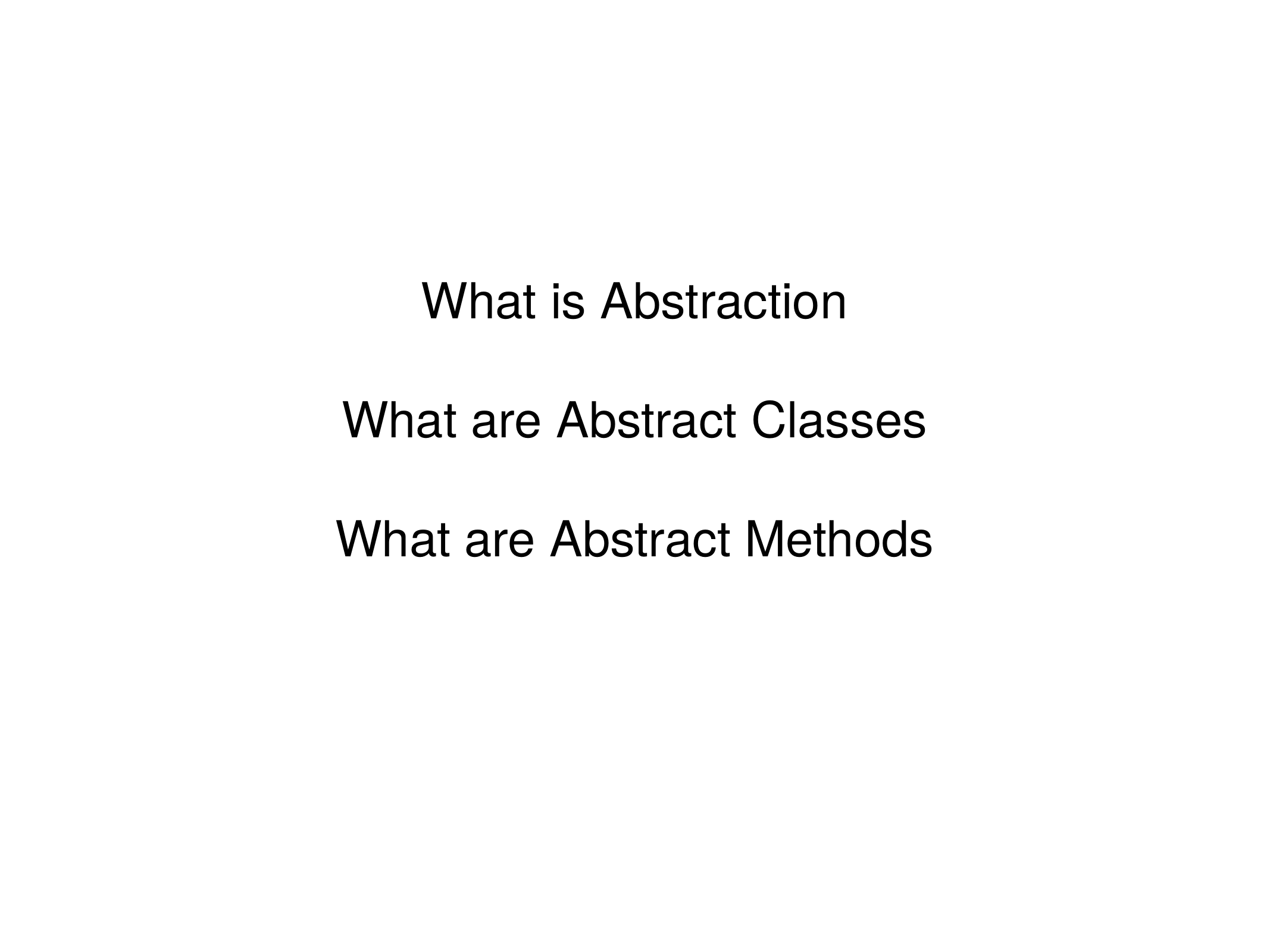

What is Abstraction
What are Abstract Classes
What are Abstract Methods